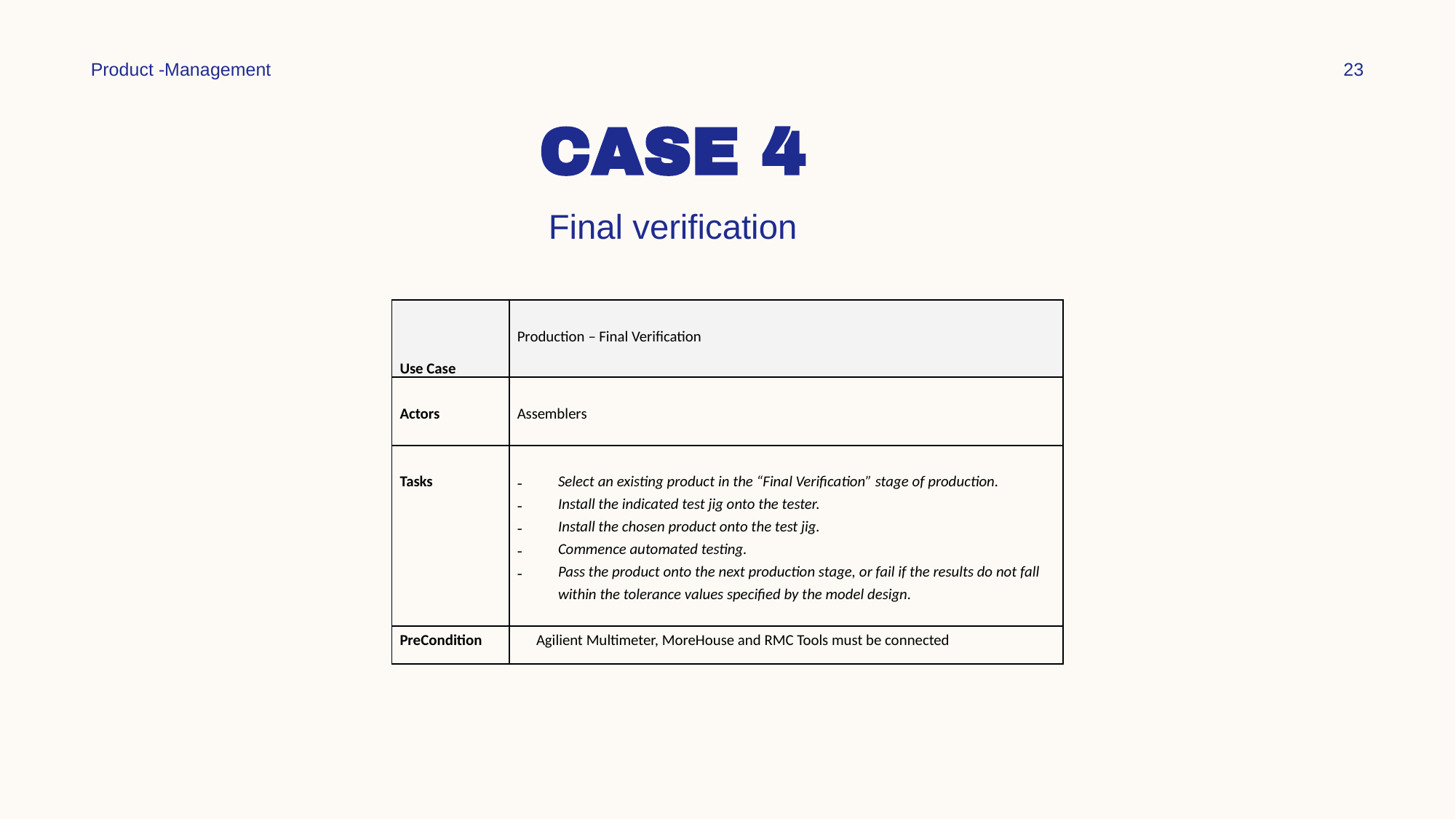

23
Product -Management
# CASE 4
Final verification
| Use Case | Production – Final Verification |
| --- | --- |
| Actors | Assemblers |
| Tasks | Select an existing product in the “Final Verification” stage of production. Install the indicated test jig onto the tester. Install the chosen product onto the test jig. Commence automated testing. Pass the product onto the next production stage, or fail if the results do not fall within the tolerance values specified by the model design. |
| PreCondition | Agilient Multimeter, MoreHouse and RMC Tools must be connected |